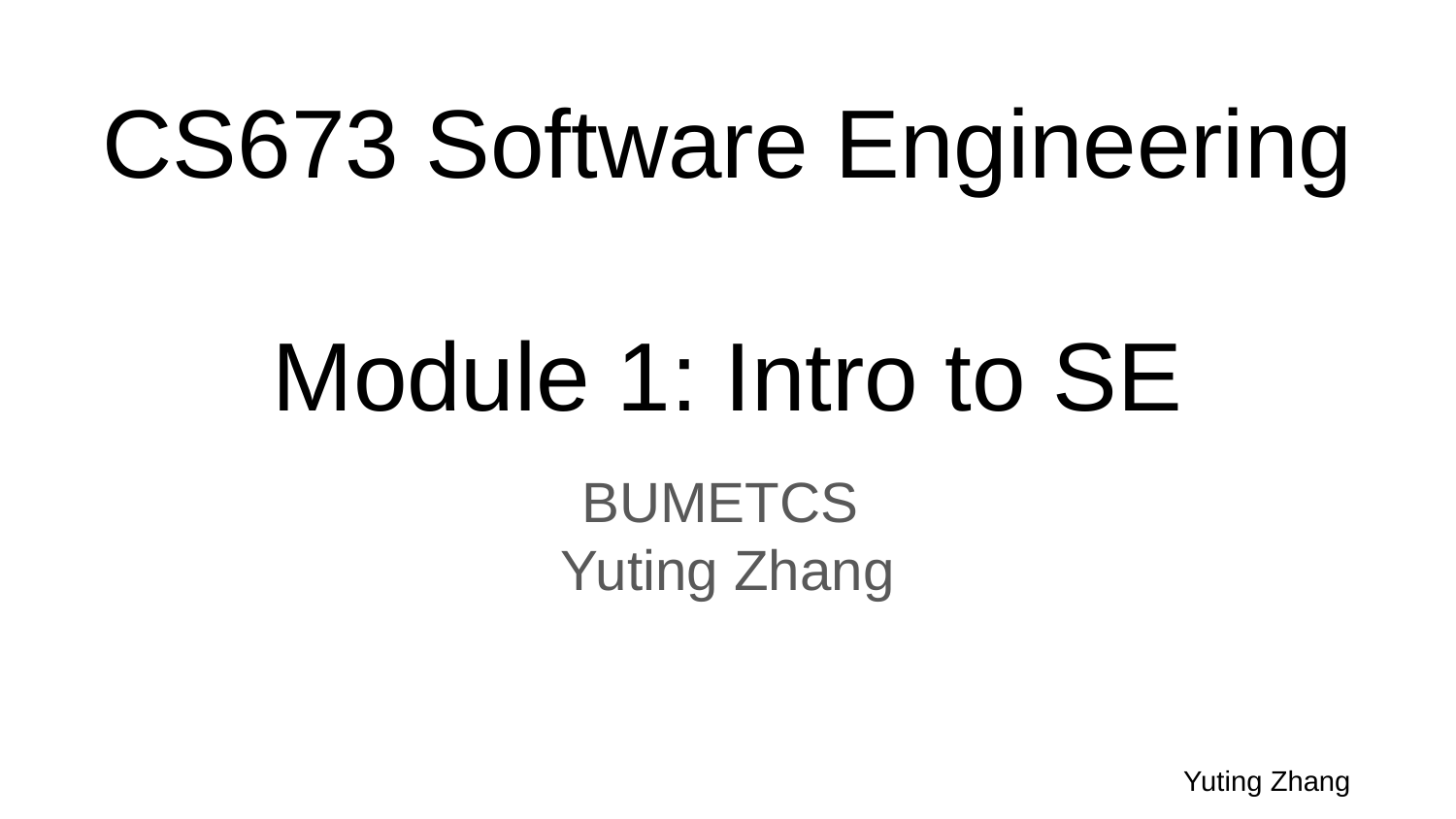

# CS673 Software Engineering

Module 1: Intro to SE
BUMETCS
Yuting Zhang